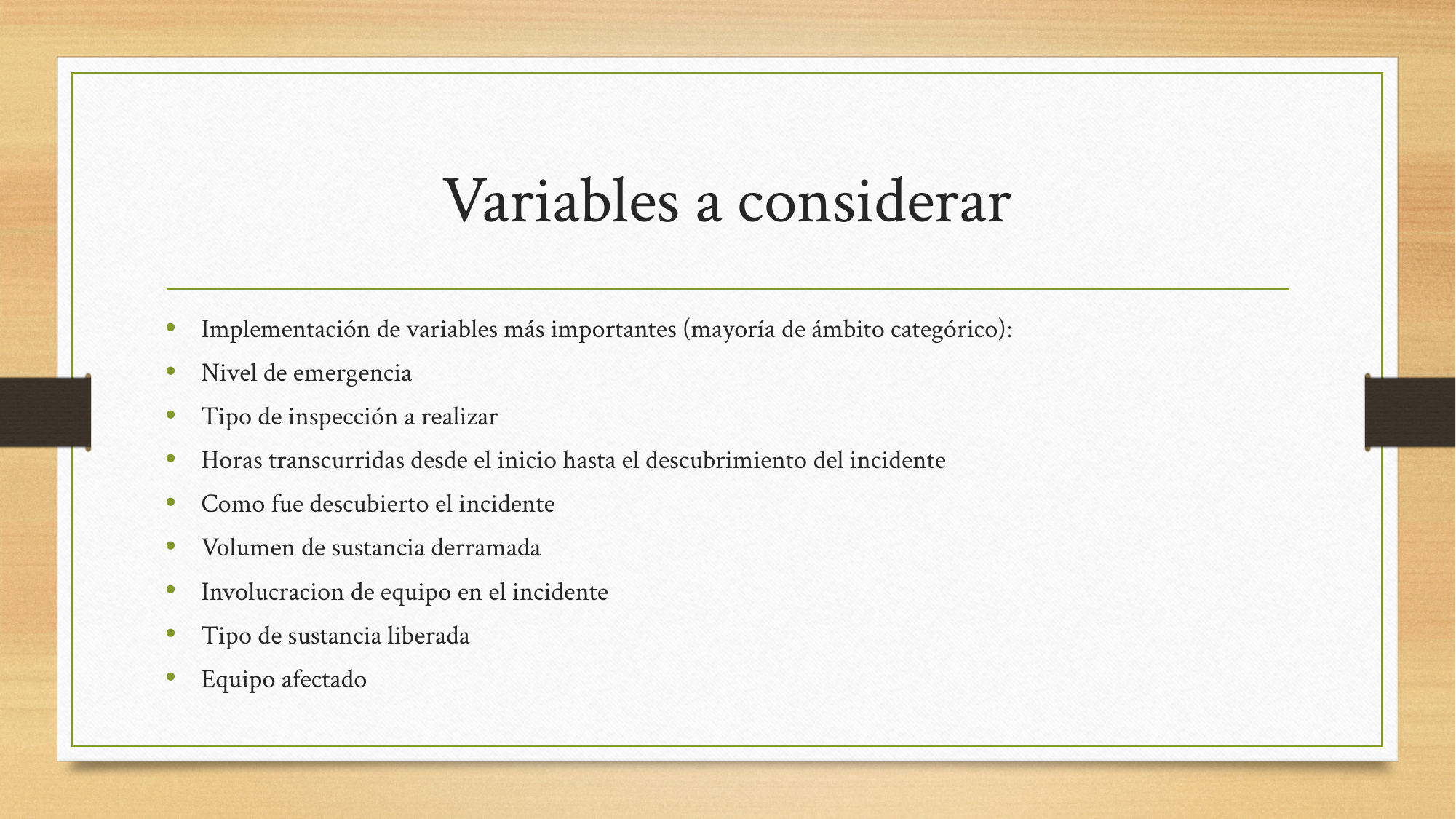

# Variables a considerar
Implementación de variables más importantes (mayoría de ámbito categórico):
Nivel de emergencia
Tipo de inspección a realizar
Horas transcurridas desde el inicio hasta el descubrimiento del incidente
Como fue descubierto el incidente
Volumen de sustancia derramada
Involucracion de equipo en el incidente
Tipo de sustancia liberada
Equipo afectado